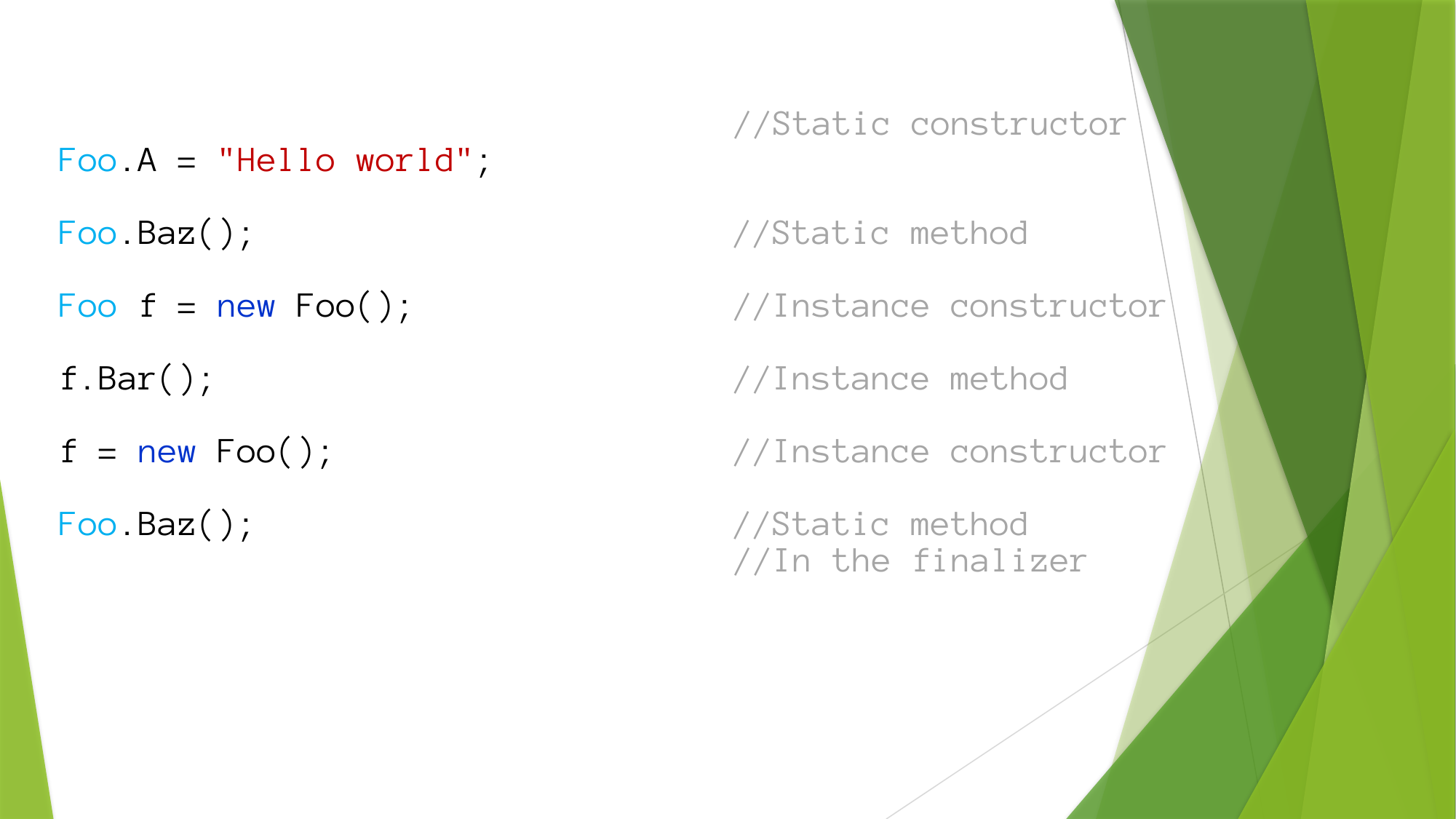

//Static constructor
Foo.A = "Hello world";

Foo.Baz();                        //Static method

Foo f = new Foo();                //Instance constructor

f.Bar();                          //Instance method

f = new Foo();                    //Instance constructor

Foo.Baz();                        //Static method
                                  //In the finalizer